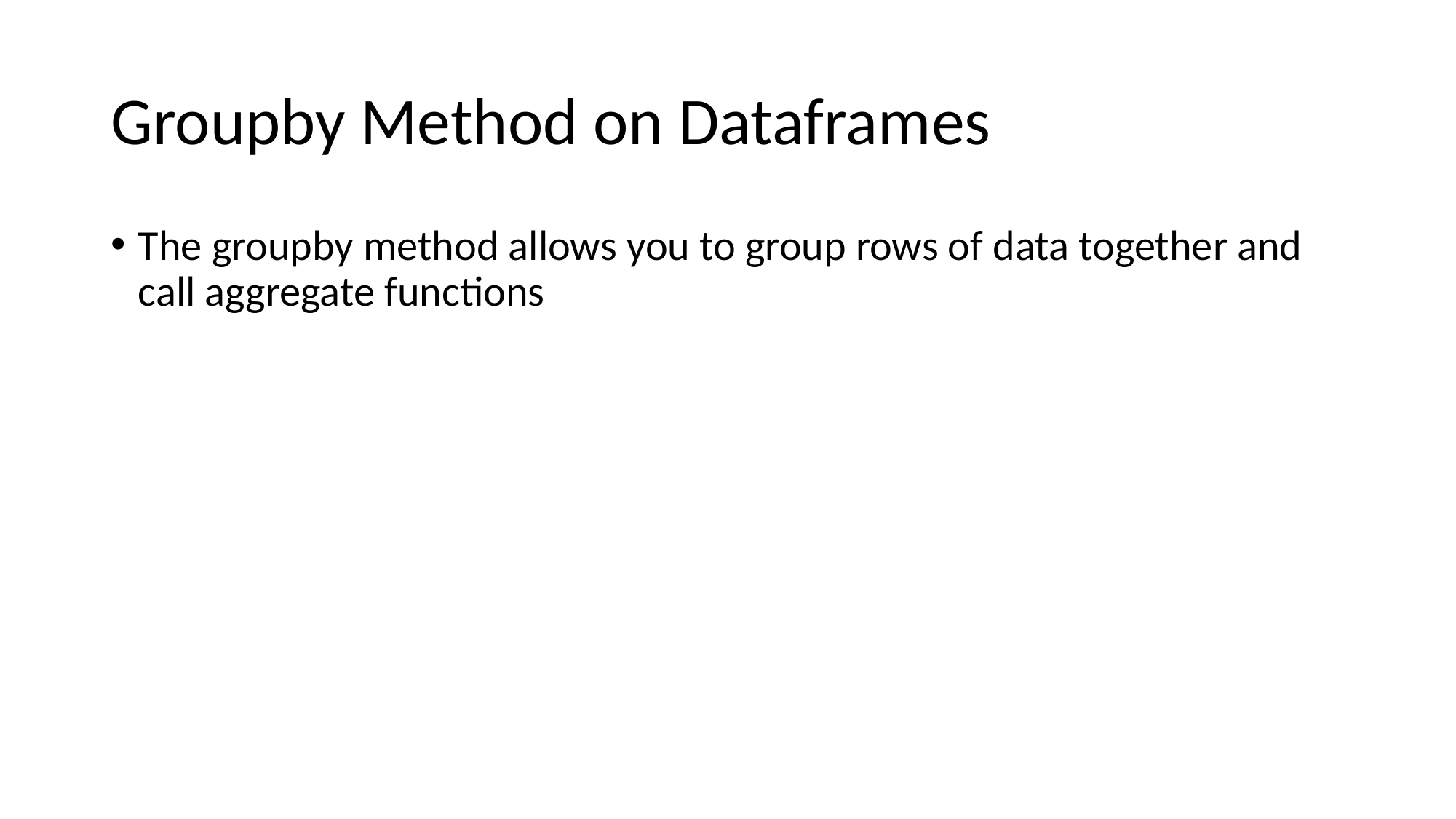

# Groupby Method on Dataframes
The groupby method allows you to group rows of data together and call aggregate functions